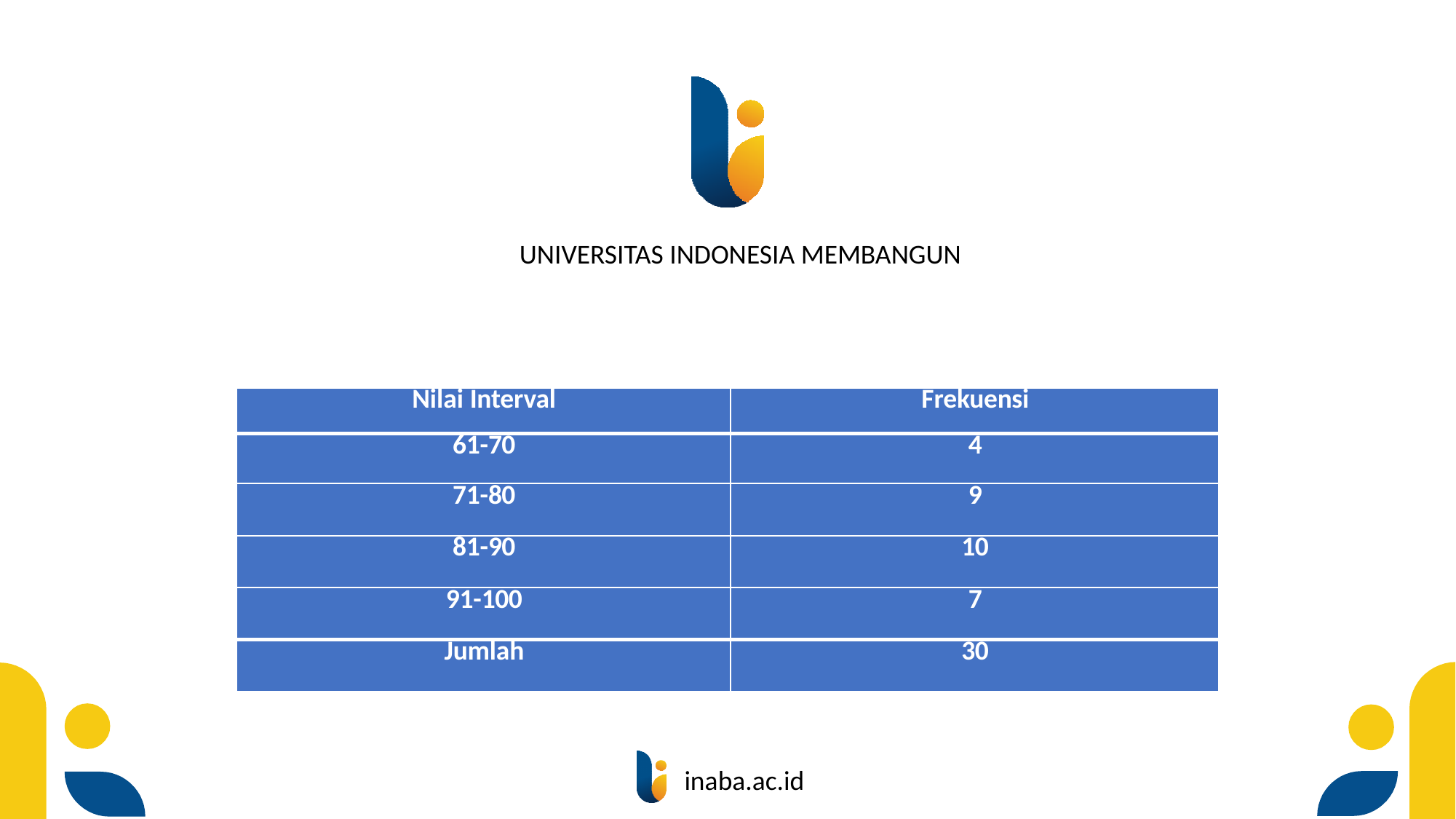

#
| Nilai Interval | Frekuensi |
| --- | --- |
| 61-70 | 4 |
| 71-80 | 9 |
| 81-90 | 10 |
| 91-100 | 7 |
| Jumlah | 30 |